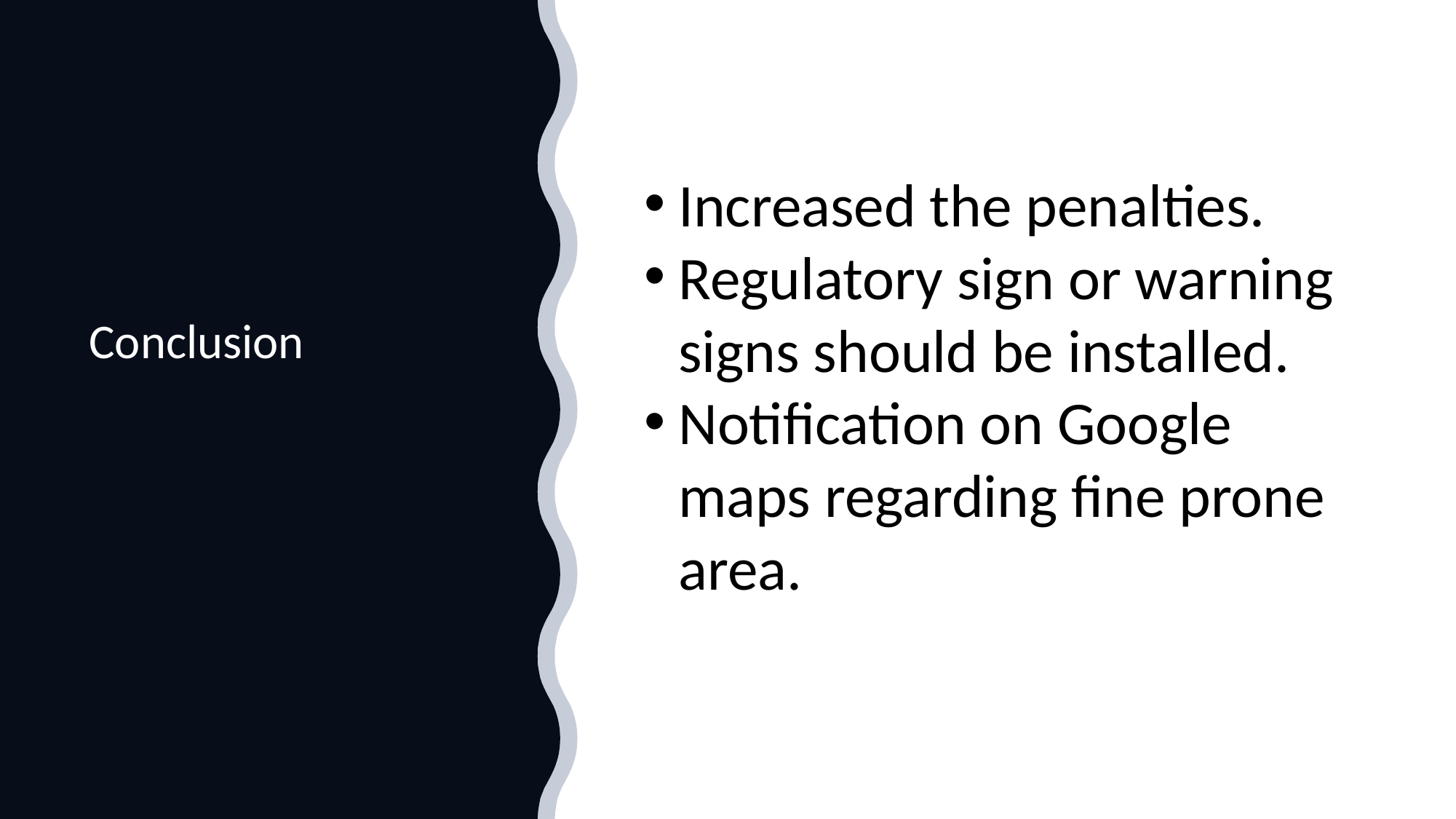

Increased the penalties.
Regulatory sign or warning signs should be installed.
Notification on Google maps regarding fine prone area.
Conclusion